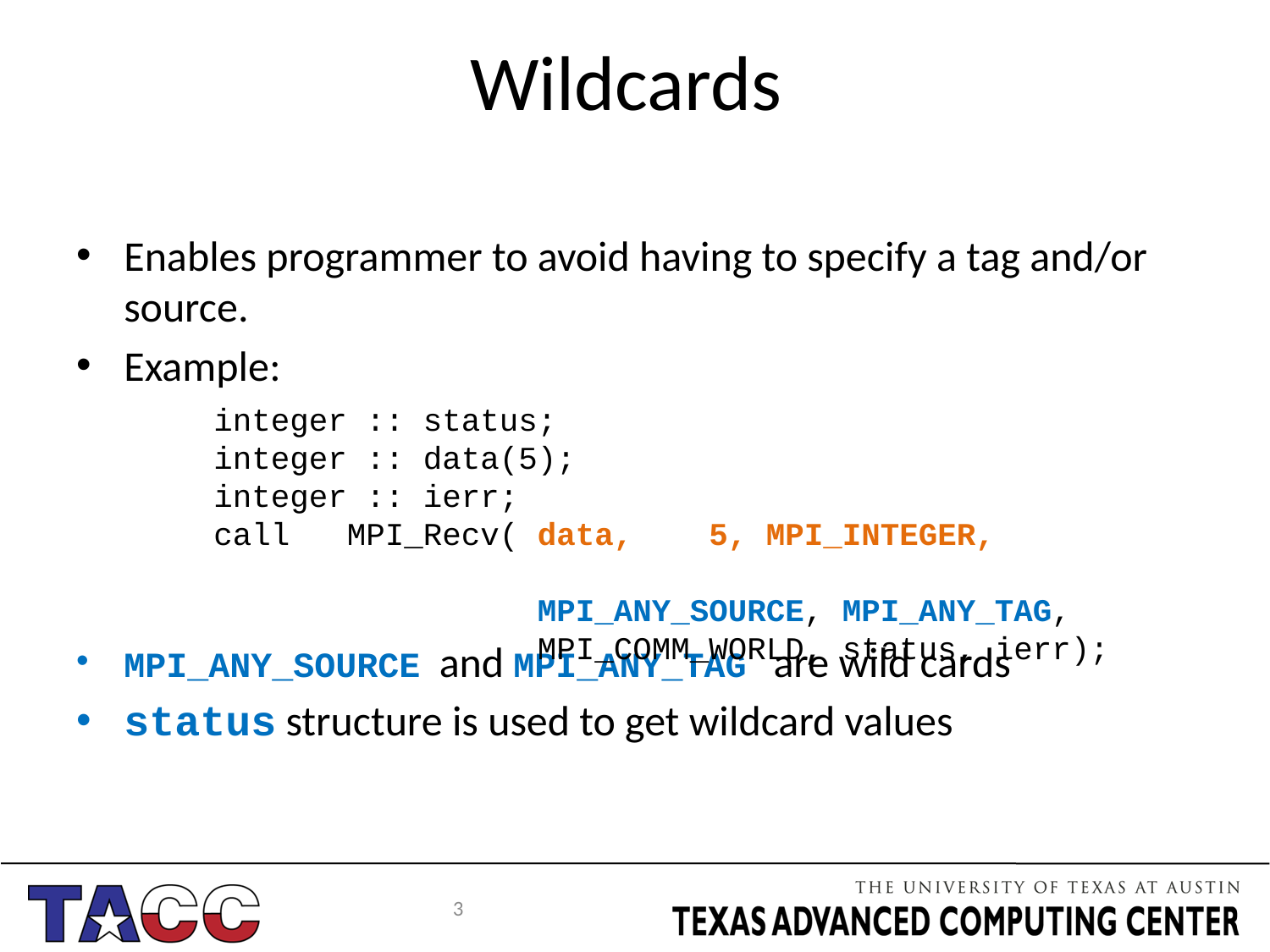

# Wildcards
Enables programmer to avoid having to specify a tag and/or source.
Example:

MPI_ANY_SOURCE  and MPI_ANY_TAG   are wild cards
status structure is used to get wildcard values
integer :: status;
integer :: data(5);
integer :: ierr;
call   MPI_Recv( data,    5, MPI_INTEGER,
                 MPI_ANY_SOURCE, MPI_ANY_TAG,
                 MPI_COMM_WORLD, status, ierr);
3